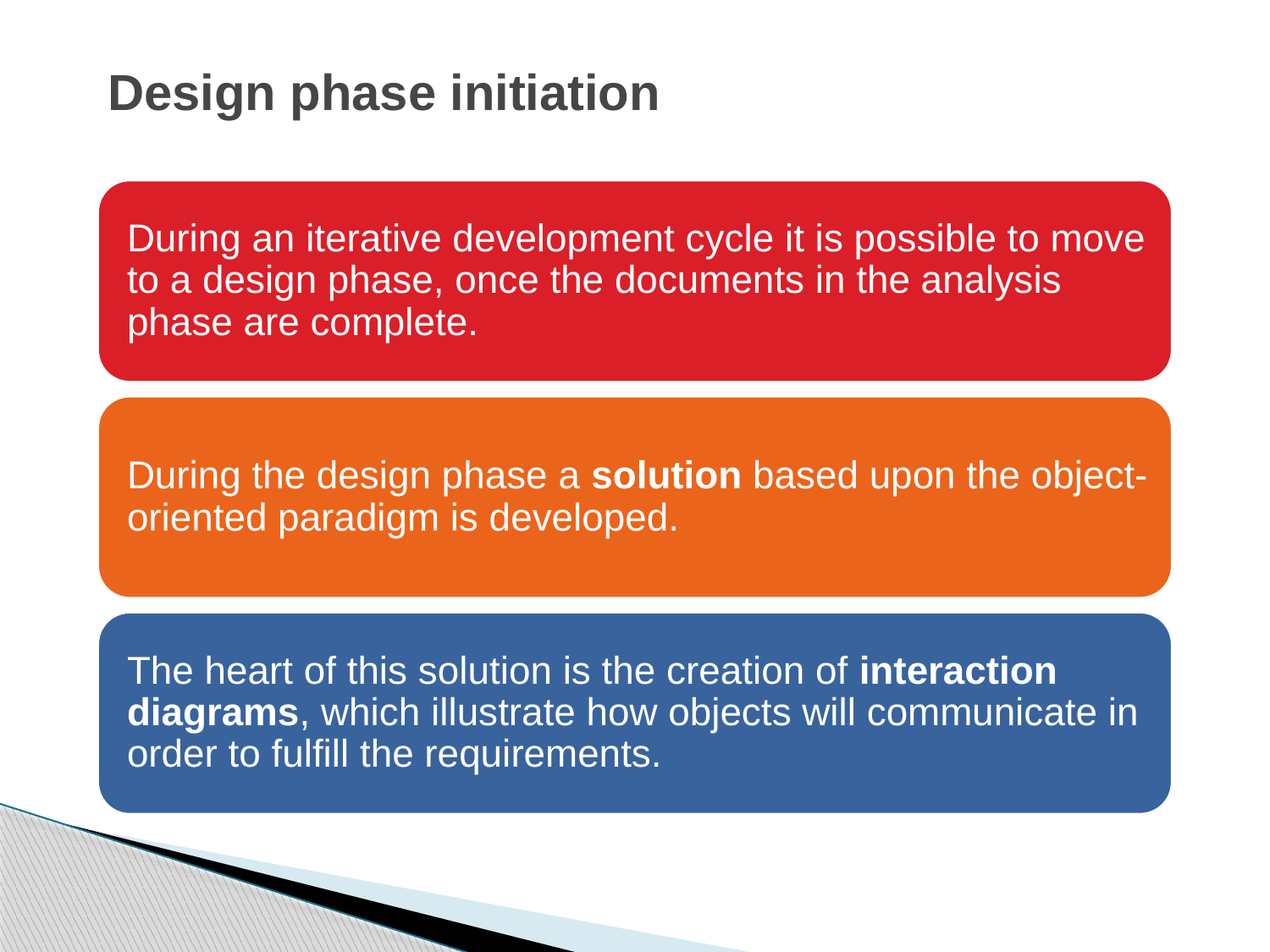

# Design phase initiation
During an iterative development cycle it is possible to move to a design phase, once the documents in the analysis phase are complete.
During the design phase a solution based upon the object-oriented paradigm is developed.
The heart of this solution is the creation of interaction diagrams, which illustrate how objects will communicate in order to fulfill the requirements.